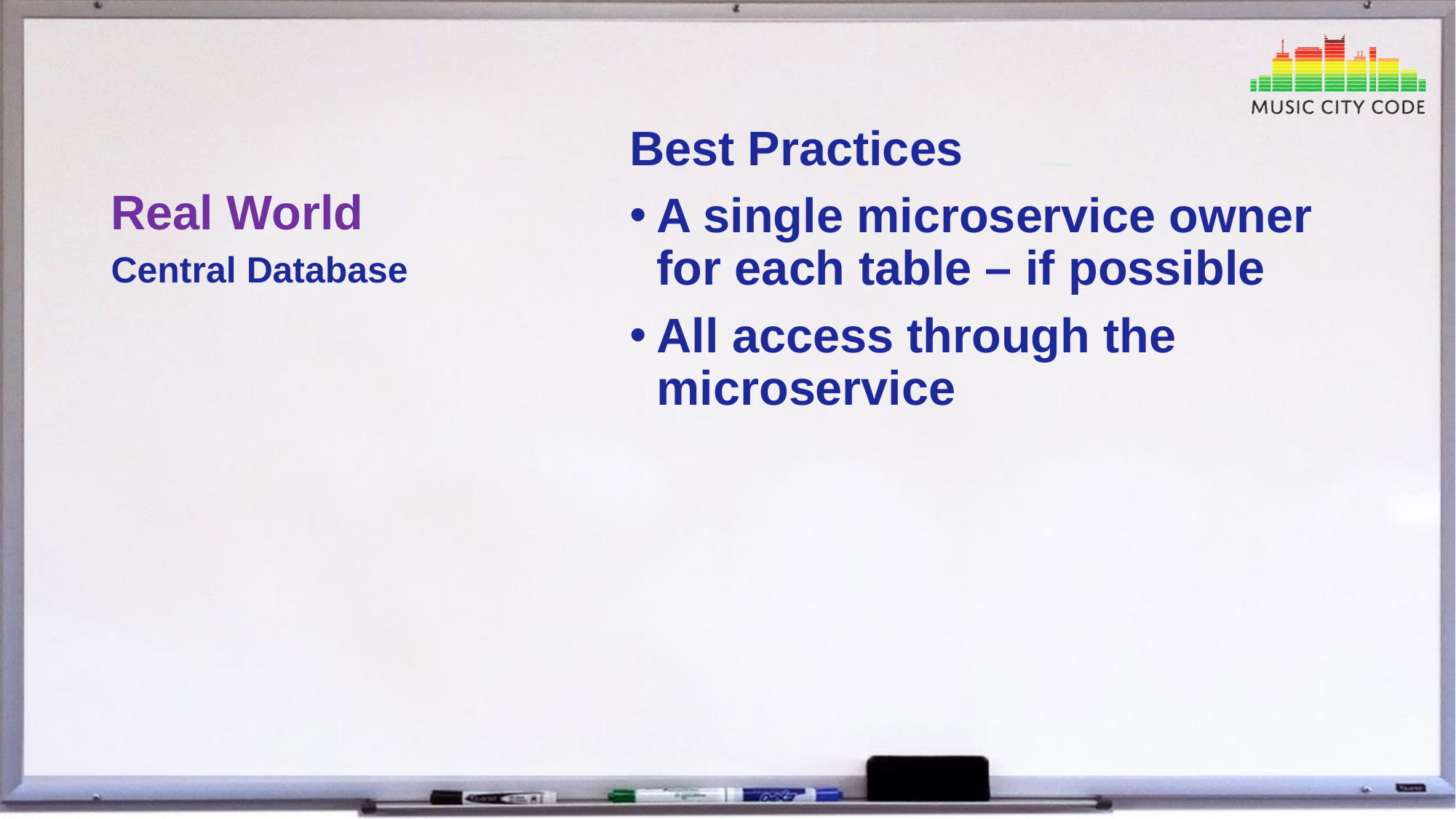

# Real World
Best Practices
A single microservice owner for each table – if possible
All access through the microservice
Central Database